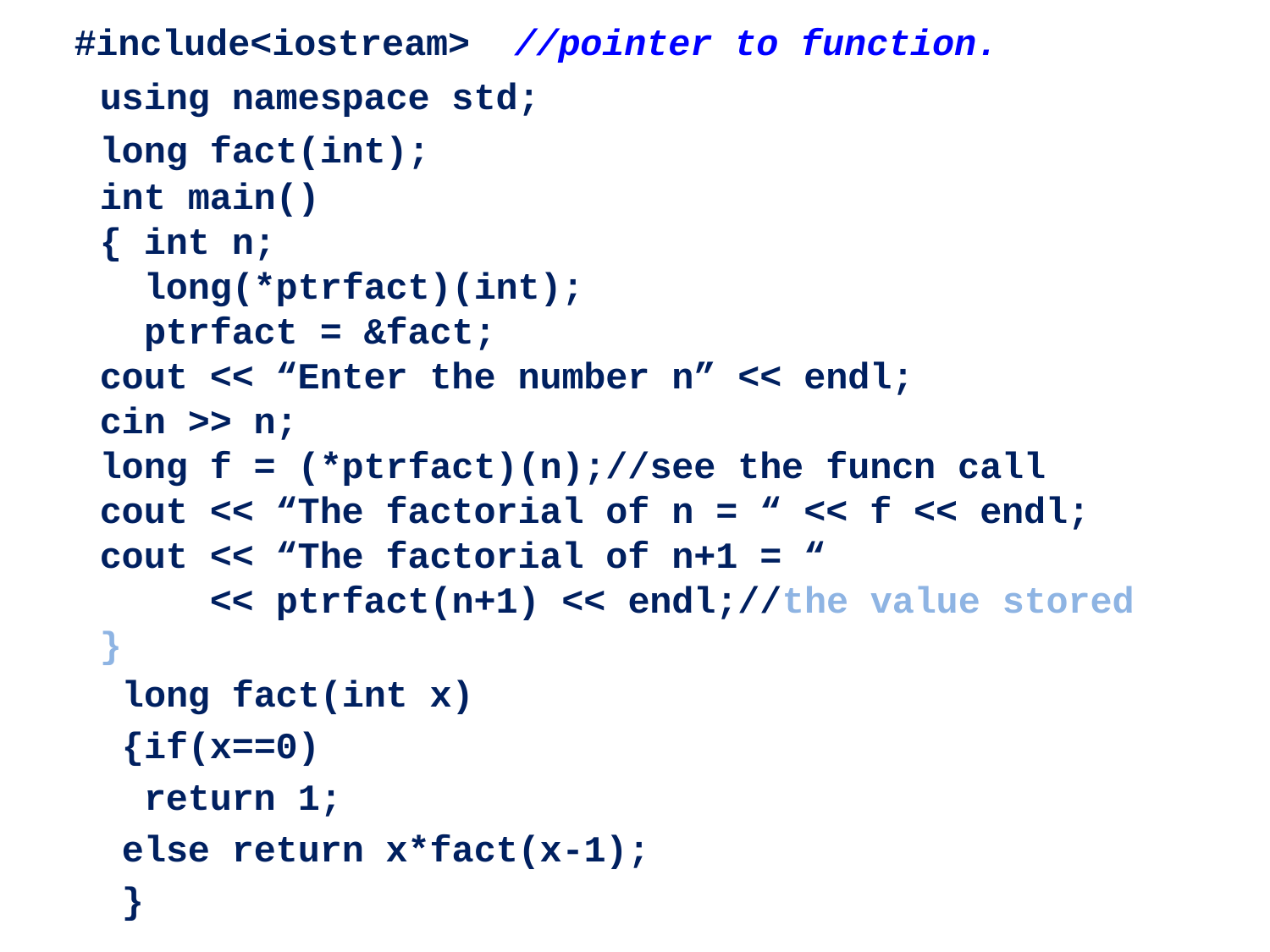

#include<iostream>  //pointer to function.
   using namespace std;
   long fact(int);
   int main()
   { int n;
     long(*ptrfact)(int);
     ptrfact = &fact;
   cout << “Enter the number n” << endl;
   cin >> n;
   long f = (*ptrfact)(n);//see the funcn call
   cout << “The factorial of n = “ << f << endl;
   cout << “The factorial of n+1 = “
        << ptrfact(n+1) << endl;//the value stored
   }
    long fact(int x)
    {if(x==0)
     return 1;
    else return x*fact(x-1);
    }